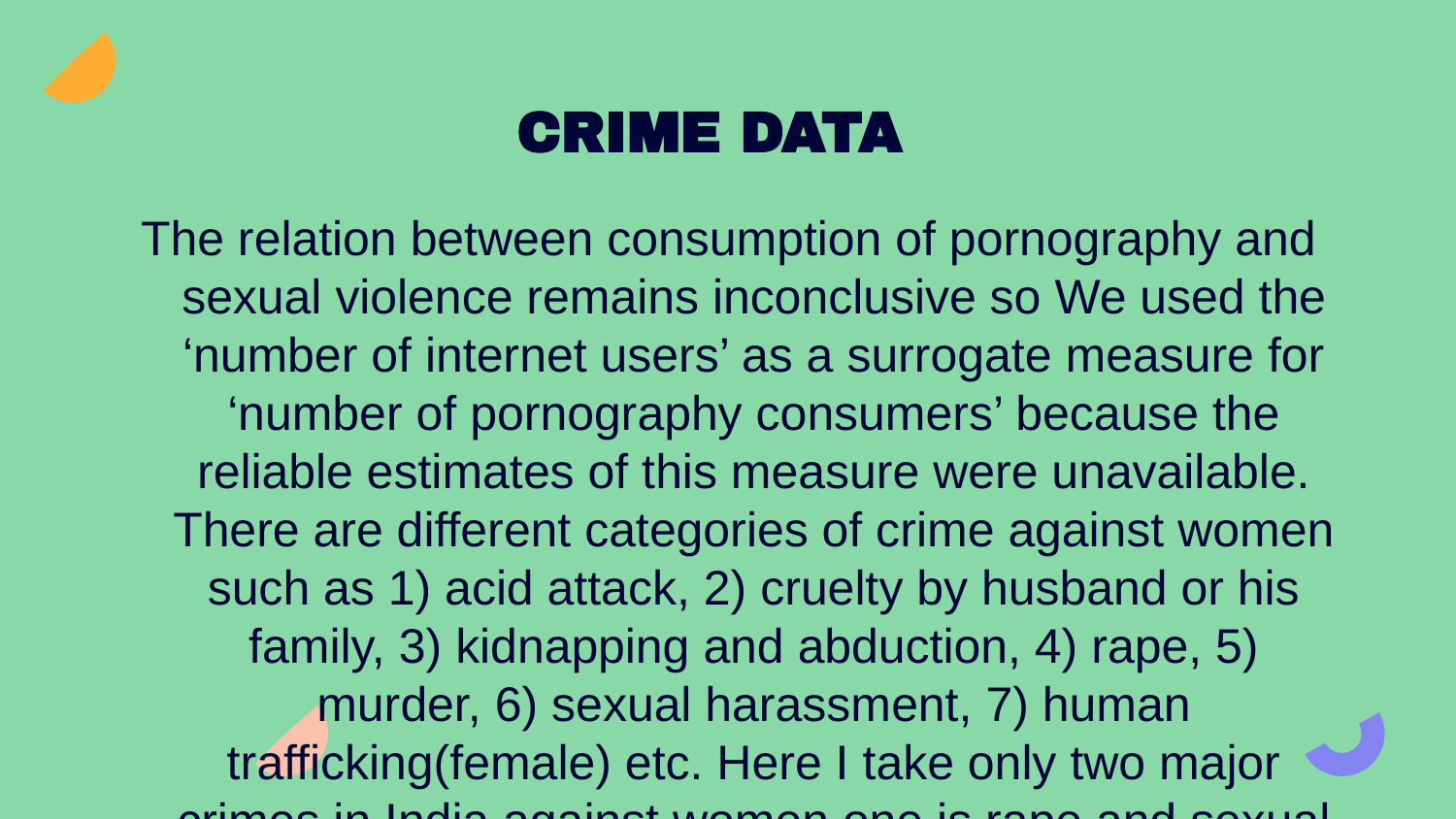

# CRIME DATA
The relation between consumption of pornography and sexual violence remains inconclusive so We used the ‘number of internet users’ as a surrogate measure for ‘number of pornography consumers’ because the reliable estimates of this measure were unavailable. There are different categories of crime against women such as 1) acid attack, 2) cruelty by husband or his family, 3) kidnapping and abduction, 4) rape, 5) murder, 6) sexual harassment, 7) human trafficking(female) etc. Here I take only two major crimes in India against women one is rape and sexual harassment(verbal).